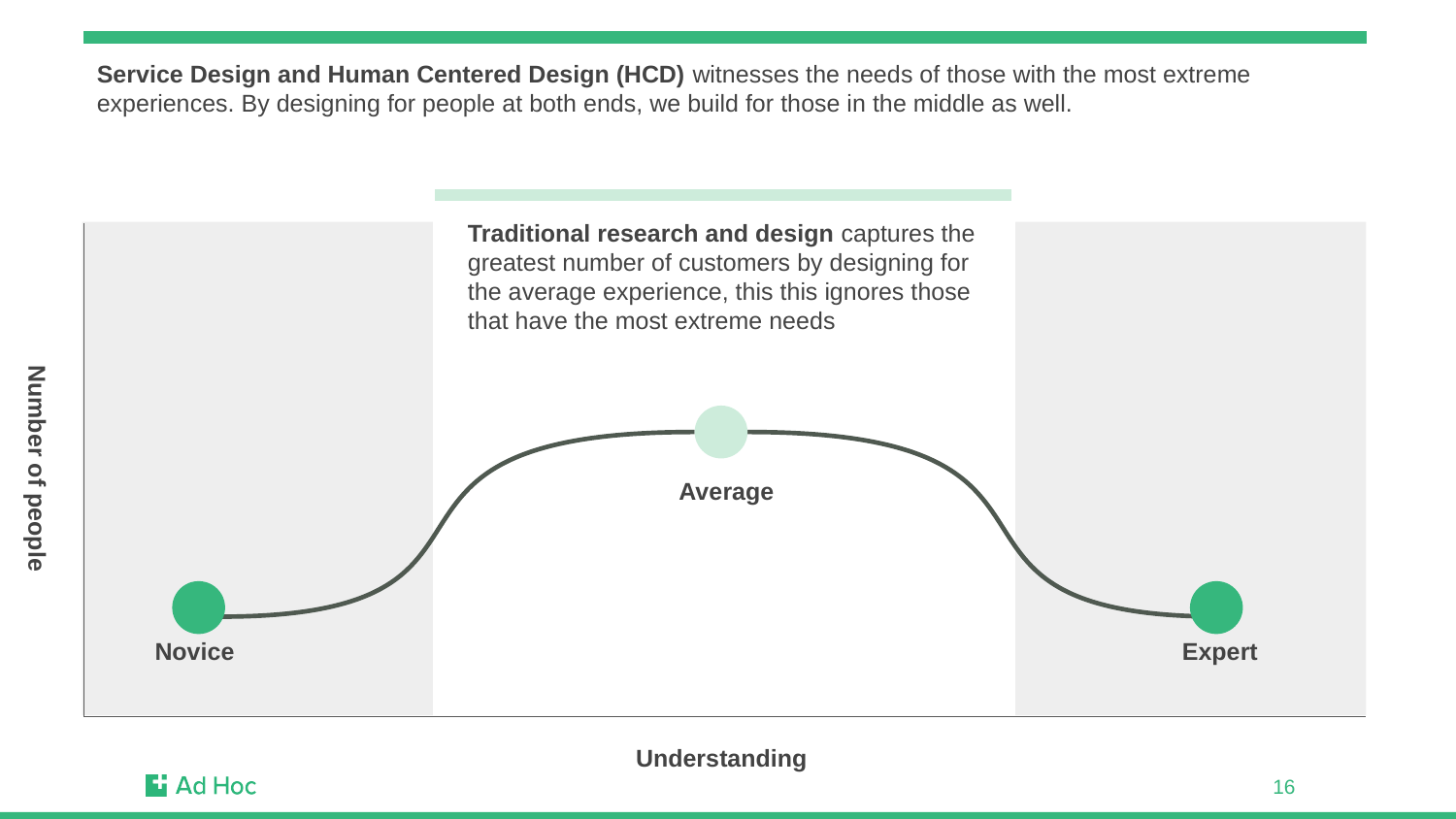

Service Design and Human Centered Design (HCD) witnesses the needs of those with the most extreme experiences. By designing for people at both ends, we build for those in the middle as well.
Traditional research and design captures the greatest number of customers by designing for the average experience, this this ignores those that have the most extreme needs

Number of people

Average

Novice

Expert

Understanding

16